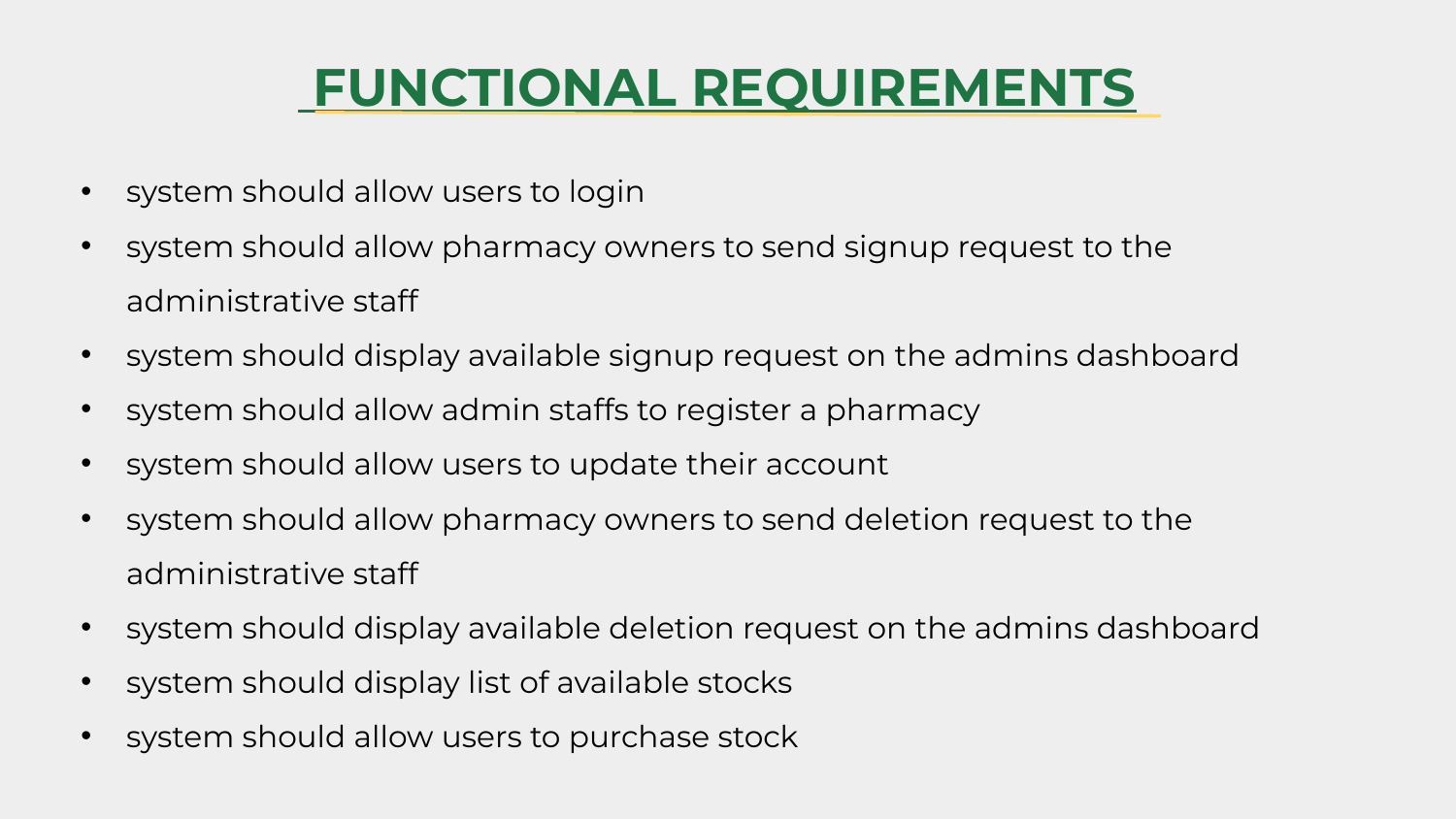

FUNCTIONAL REQUIREMENTS
system should allow users to login
system should allow pharmacy owners to send signup request to the administrative staff
system should display available signup request on the admins dashboard
system should allow admin staffs to register a pharmacy
system should allow users to update their account
system should allow pharmacy owners to send deletion request to the administrative staff
system should display available deletion request on the admins dashboard
system should display list of available stocks
system should allow users to purchase stock